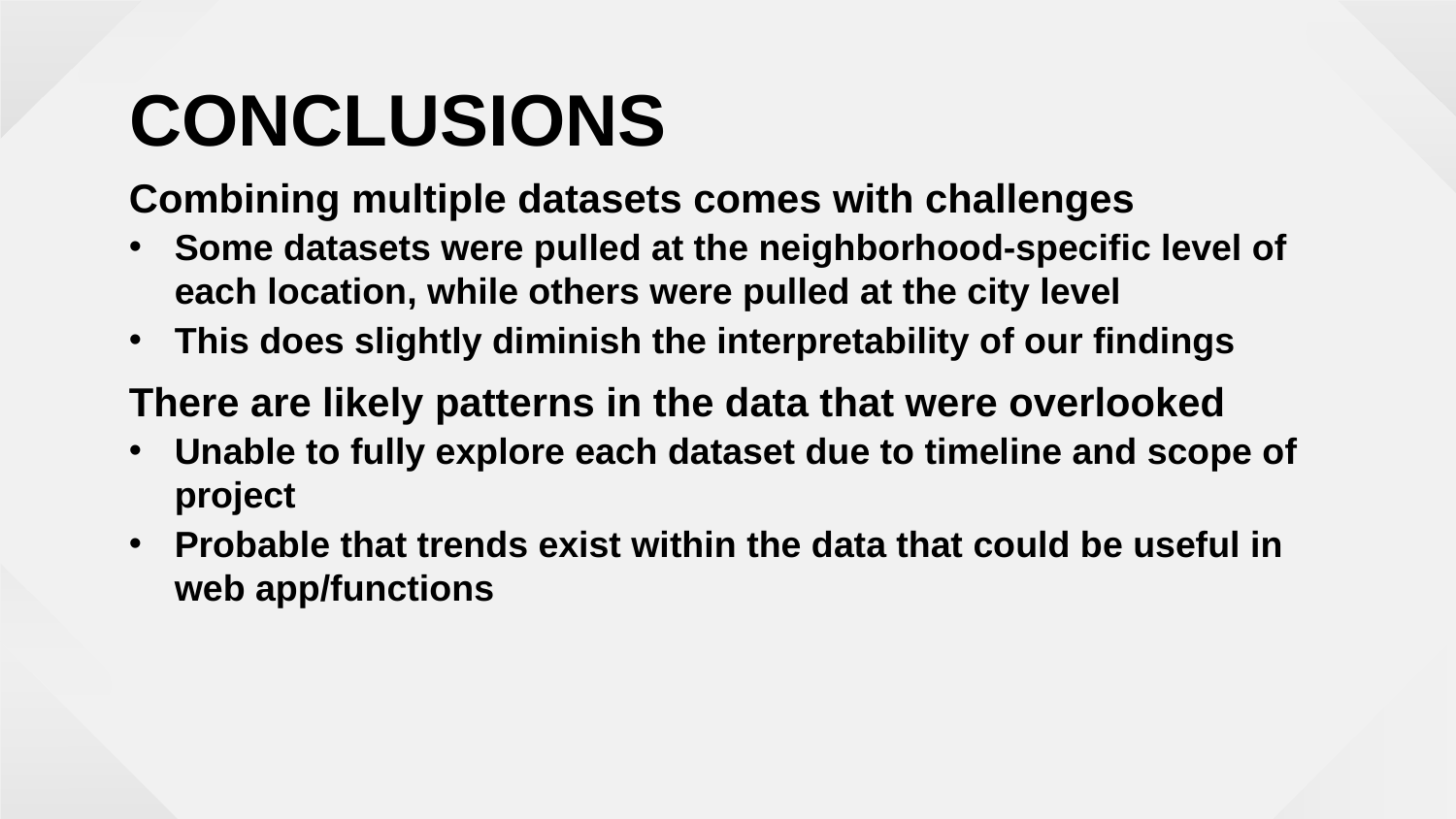

CONCLUSIONS
Combining multiple datasets comes with challenges
Some datasets were pulled at the neighborhood-specific level of each location, while others were pulled at the city level
This does slightly diminish the interpretability of our findings
There are likely patterns in the data that were overlooked
Unable to fully explore each dataset due to timeline and scope of project
Probable that trends exist within the data that could be useful in web app/functions